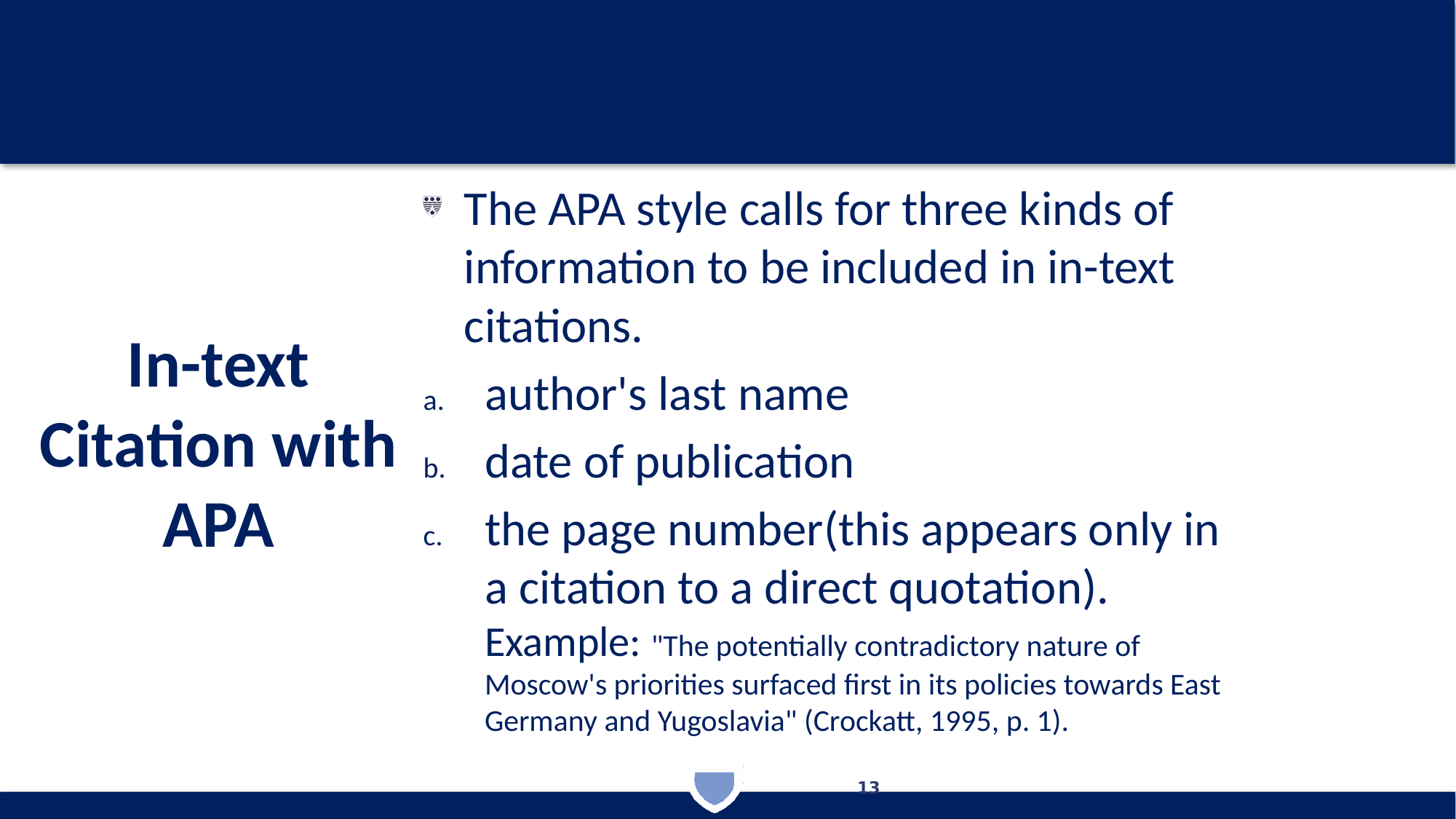

The APA style calls for three kinds of information to be included in in-text citations.
author's last name
date of publication
the page number(this appears only in a citation to a direct quotation). Example: "The potentially contradictory nature of Moscow's priorities surfaced first in its policies towards East Germany and Yugoslavia" (Crockatt, 1995, p. 1).

# In-text Citation with APA
13